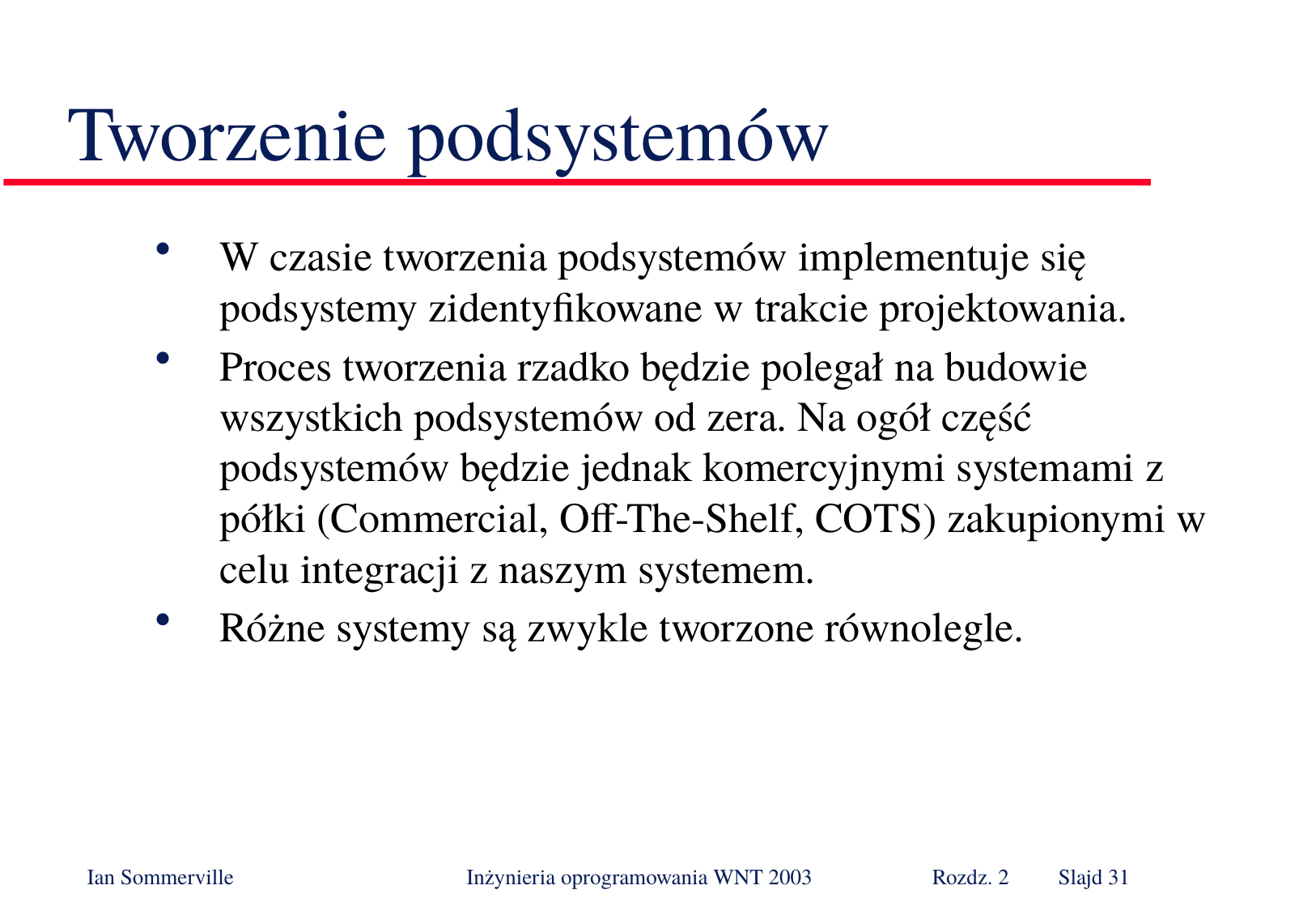

# Tworzenie podsystemów
W czasie tworzenia podsystemów implementuje się podsystemy zidentyfikowane w trakcie projektowania.
Proces tworzenia rzadko będzie polegał na budowie wszystkich podsystemów od zera. Na ogół część podsystemów będzie jednak komercyjnymi systemami z półki (Commercial, Off-The-Shelf, COTS) zakupionymi w celu integracji z naszym systemem.
Różne systemy są zwykle tworzone równolegle.